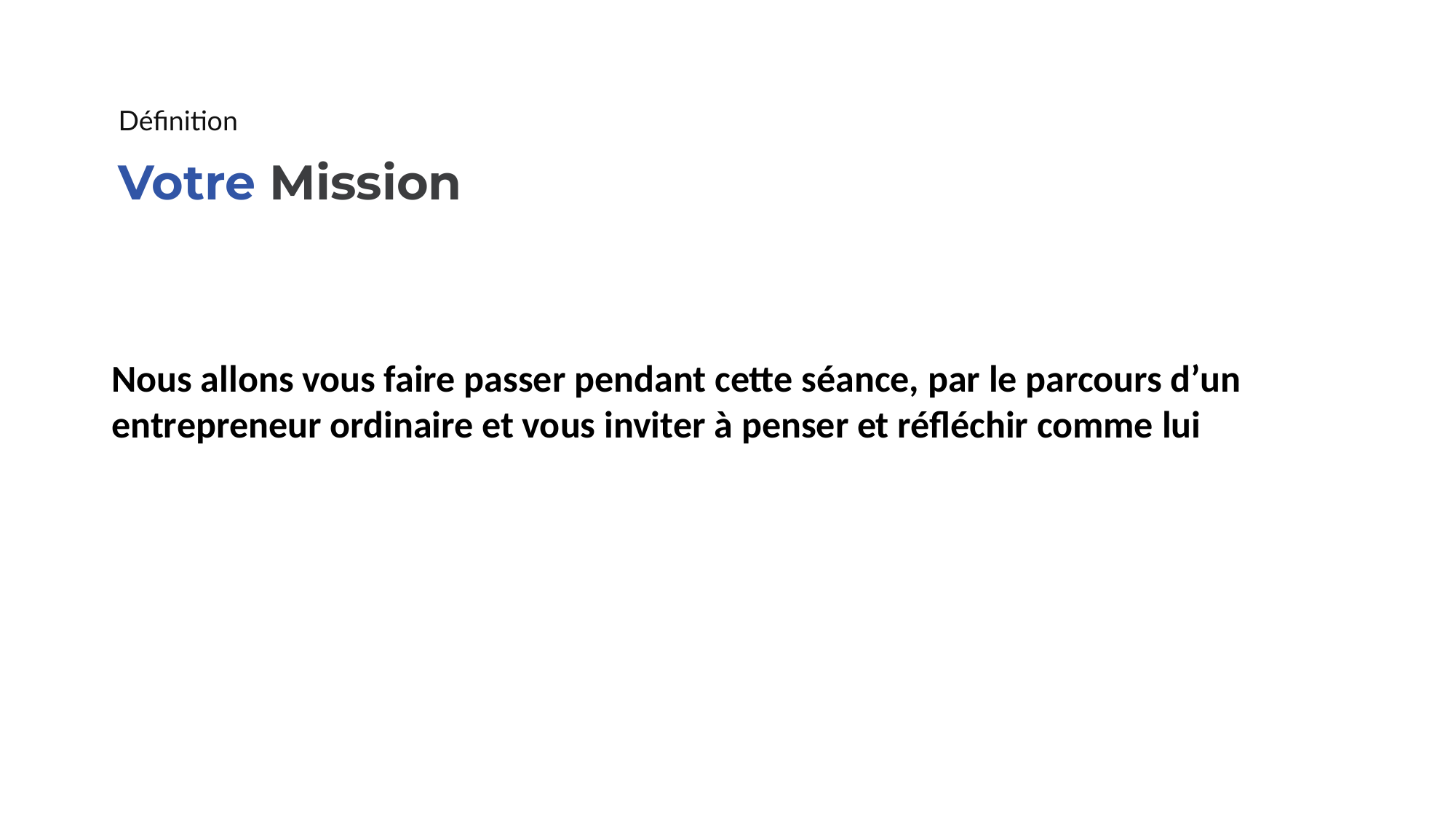

Définition
Votre Mission
Nous allons vous faire passer pendant cette séance, par le parcours d’un entrepreneur ordinaire et vous inviter à penser et réfléchir comme lui